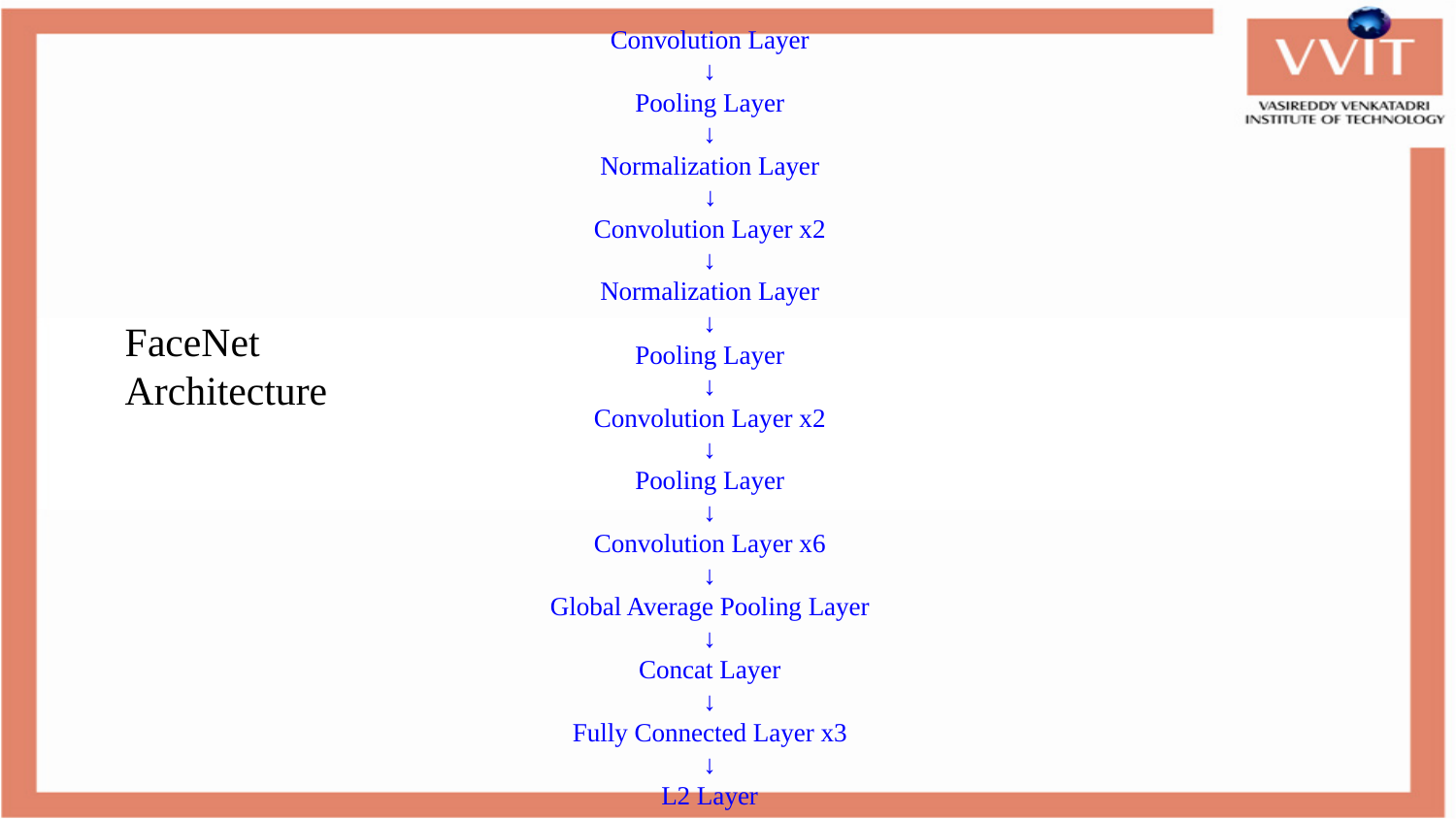

Convolution Layer
↓
Pooling Layer
↓
Normalization Layer
 ↓
Convolution Layer x2
↓
Normalization Layer
↓
Pooling Layer
↓
Convolution Layer x2
↓
Pooling Layer
↓
Convolution Layer x6
↓
Global Average Pooling Layer
↓
Concat Layer
↓
Fully Connected Layer x3
↓
L2 Layer
FaceNet Architecture